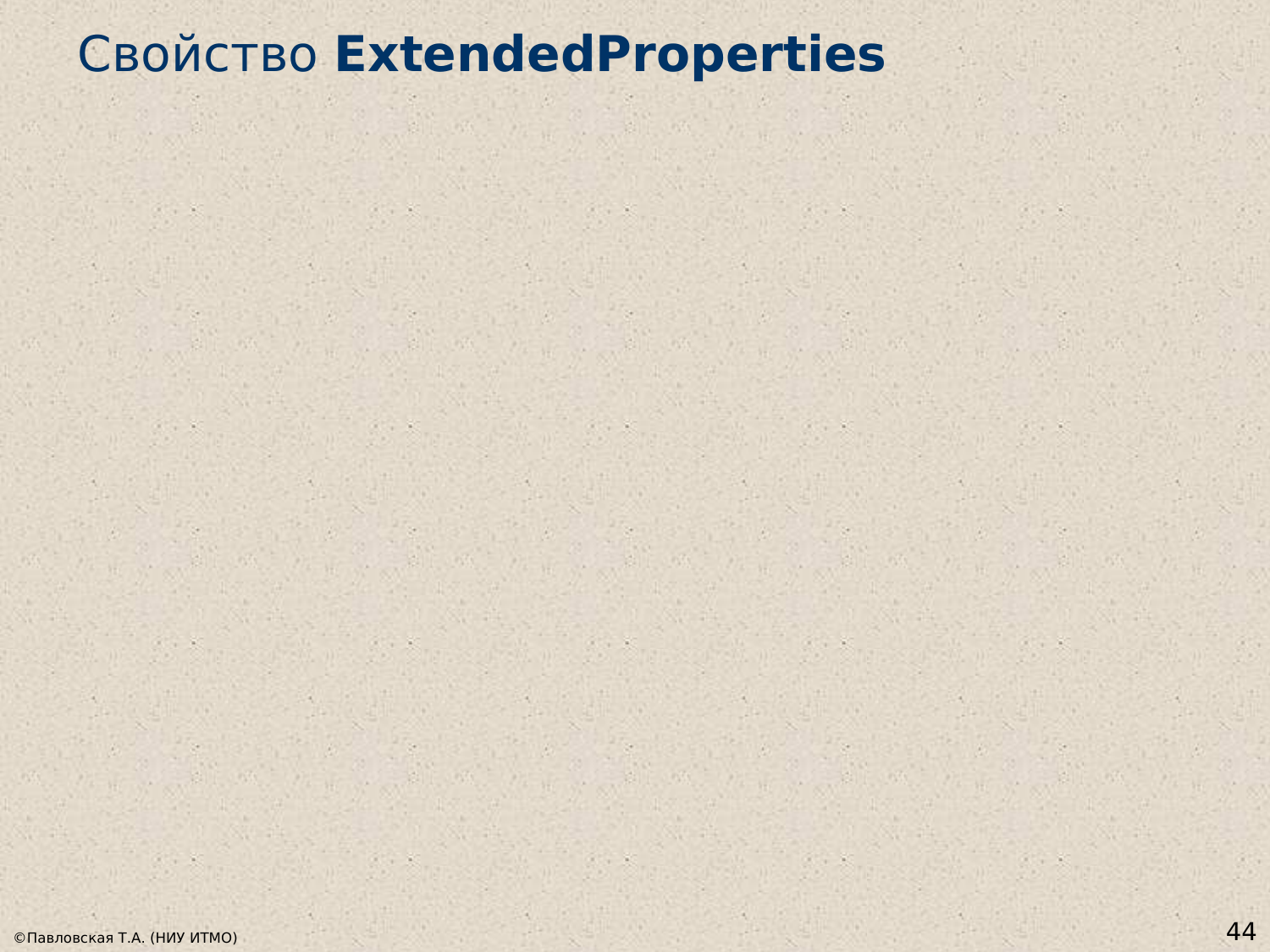

# Свойство ExtendedProperties

44
©Павловская Т.А. (НИУ ИТМО)